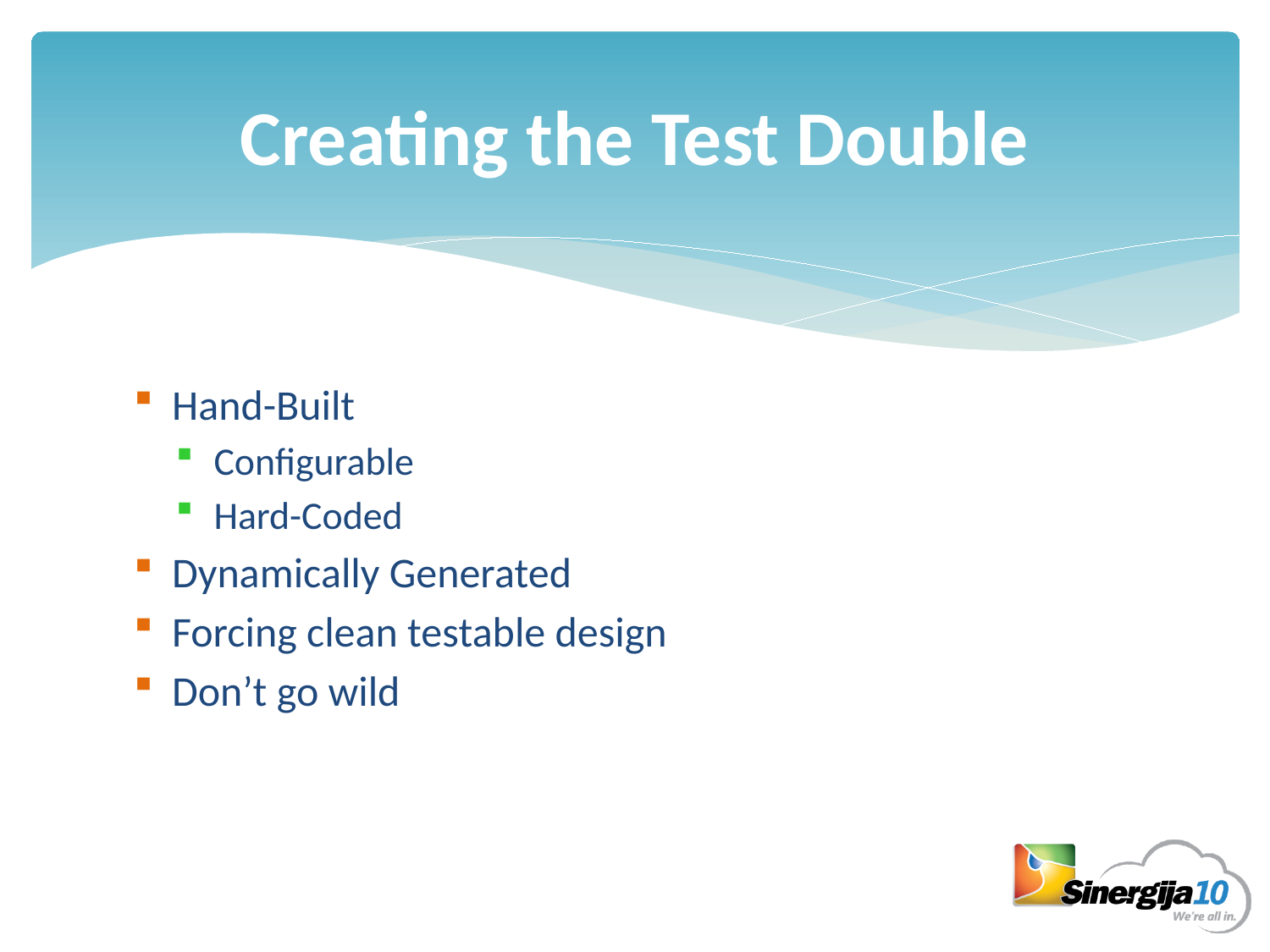

# Creating the Test Double
Hand-Built
Configurable
Hard-Coded
Dynamically Generated
Forcing clean testable design
Don’t go wild